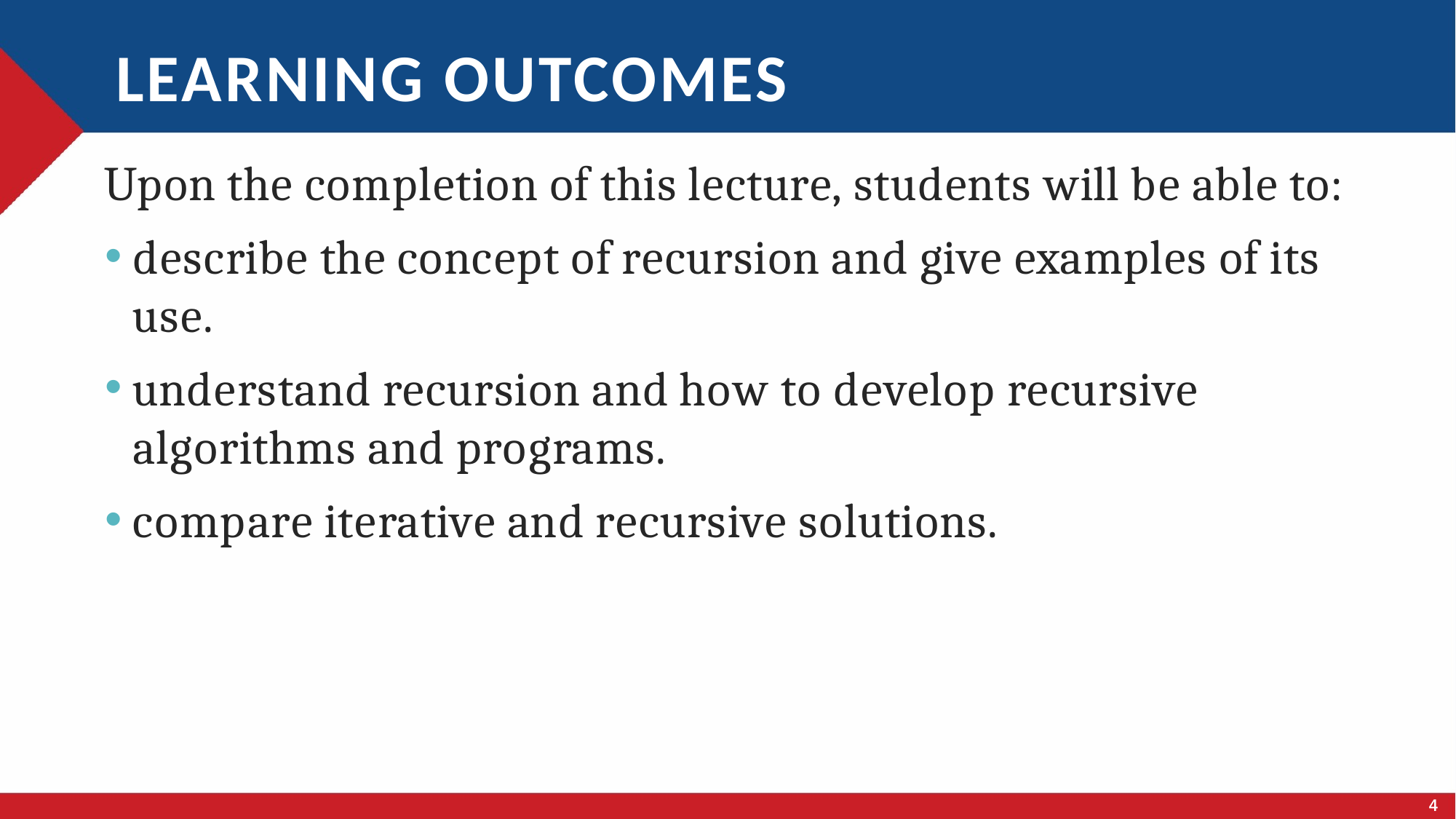

# Learning outcomes
Upon the completion of this lecture, students will be able to:
describe the concept of recursion and give examples of its use.
understand recursion and how to develop recursive algorithms and programs.
compare iterative and recursive solutions.
4